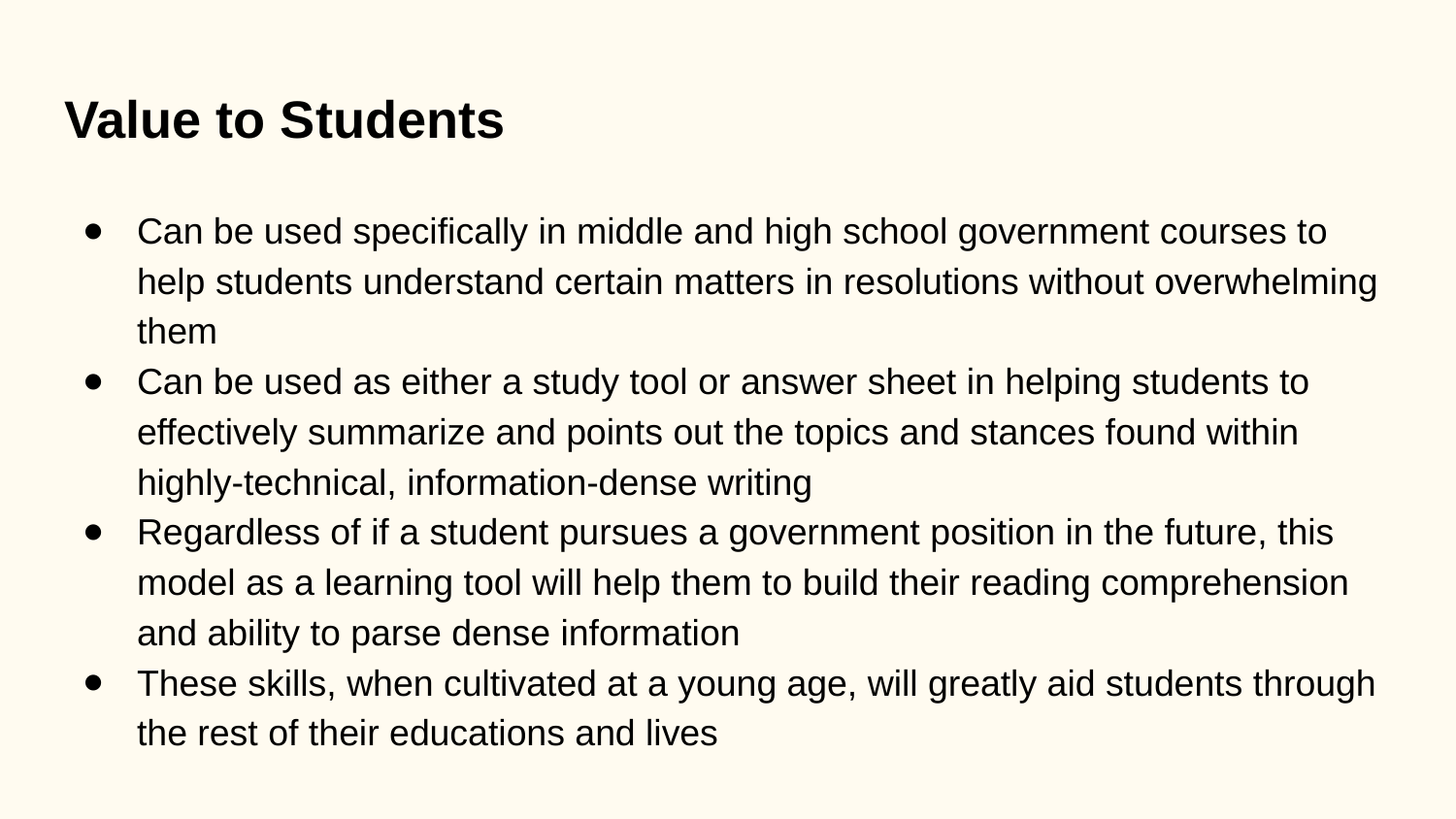

# Value to Students
Can be used specifically in middle and high school government courses to help students understand certain matters in resolutions without overwhelming them
Can be used as either a study tool or answer sheet in helping students to effectively summarize and points out the topics and stances found within highly-technical, information-dense writing
Regardless of if a student pursues a government position in the future, this model as a learning tool will help them to build their reading comprehension and ability to parse dense information
These skills, when cultivated at a young age, will greatly aid students through the rest of their educations and lives